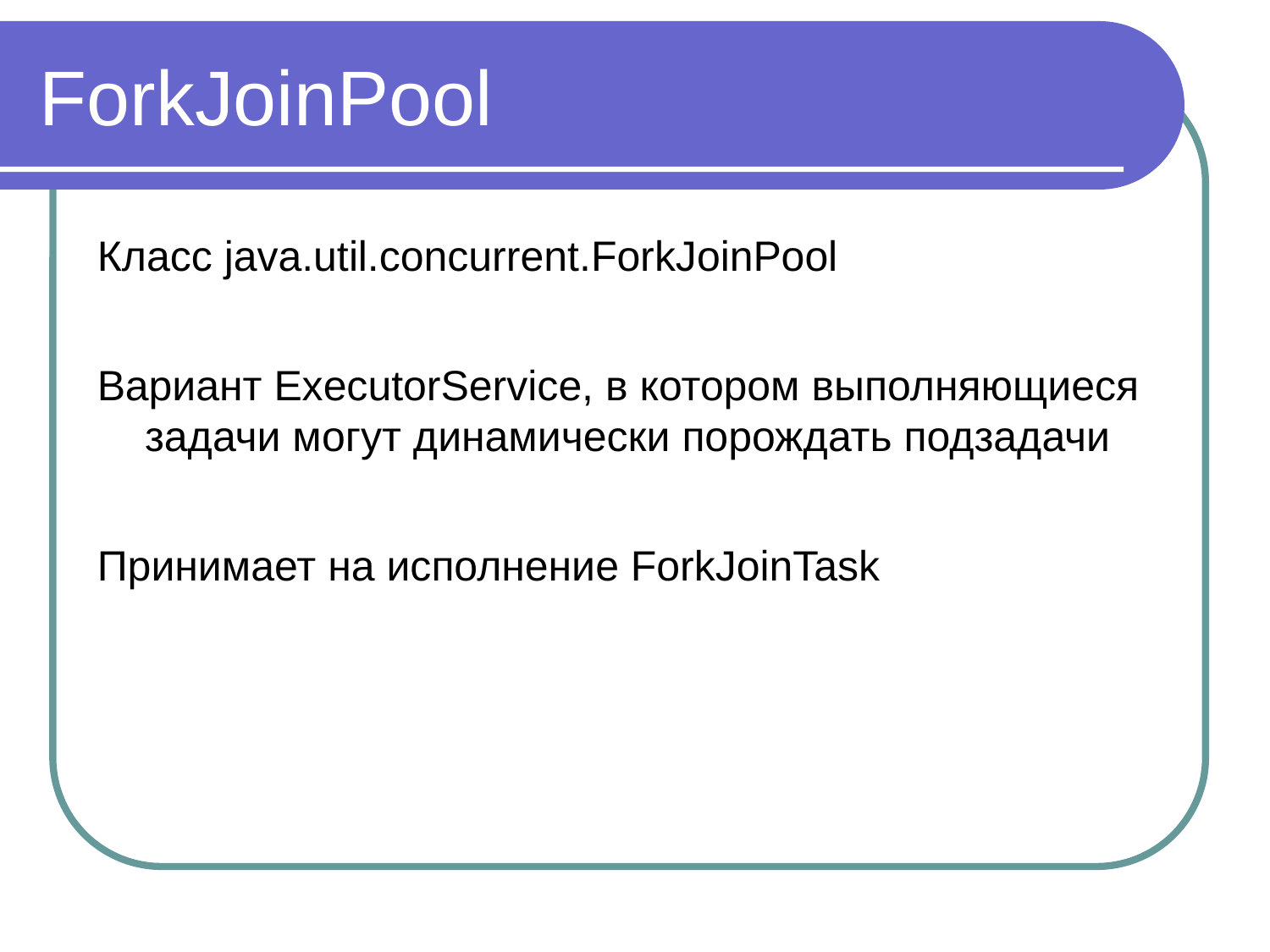

# ForkJoinPool
Класс java.util.concurrent.ForkJoinPool

Вариант ExecutorService, в котором выполняющиеся задачи могут динамически порождать подзадачи

Принимает на исполнение ForkJoinTask